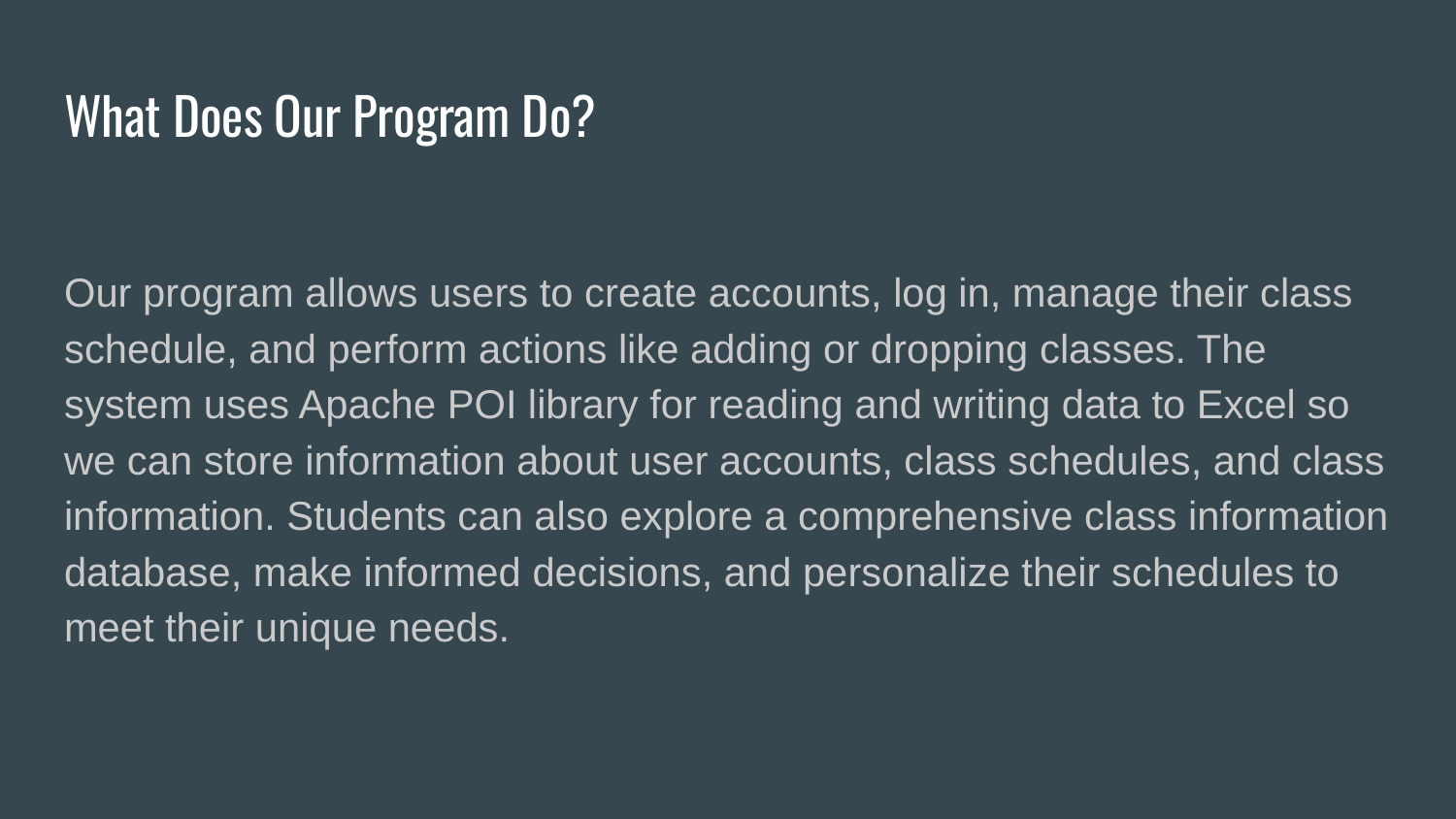

# What Does Our Program Do?
Our program allows users to create accounts, log in, manage their class schedule, and perform actions like adding or dropping classes. The system uses Apache POI library for reading and writing data to Excel so we can store information about user accounts, class schedules, and class information. Students can also explore a comprehensive class information database, make informed decisions, and personalize their schedules to meet their unique needs.